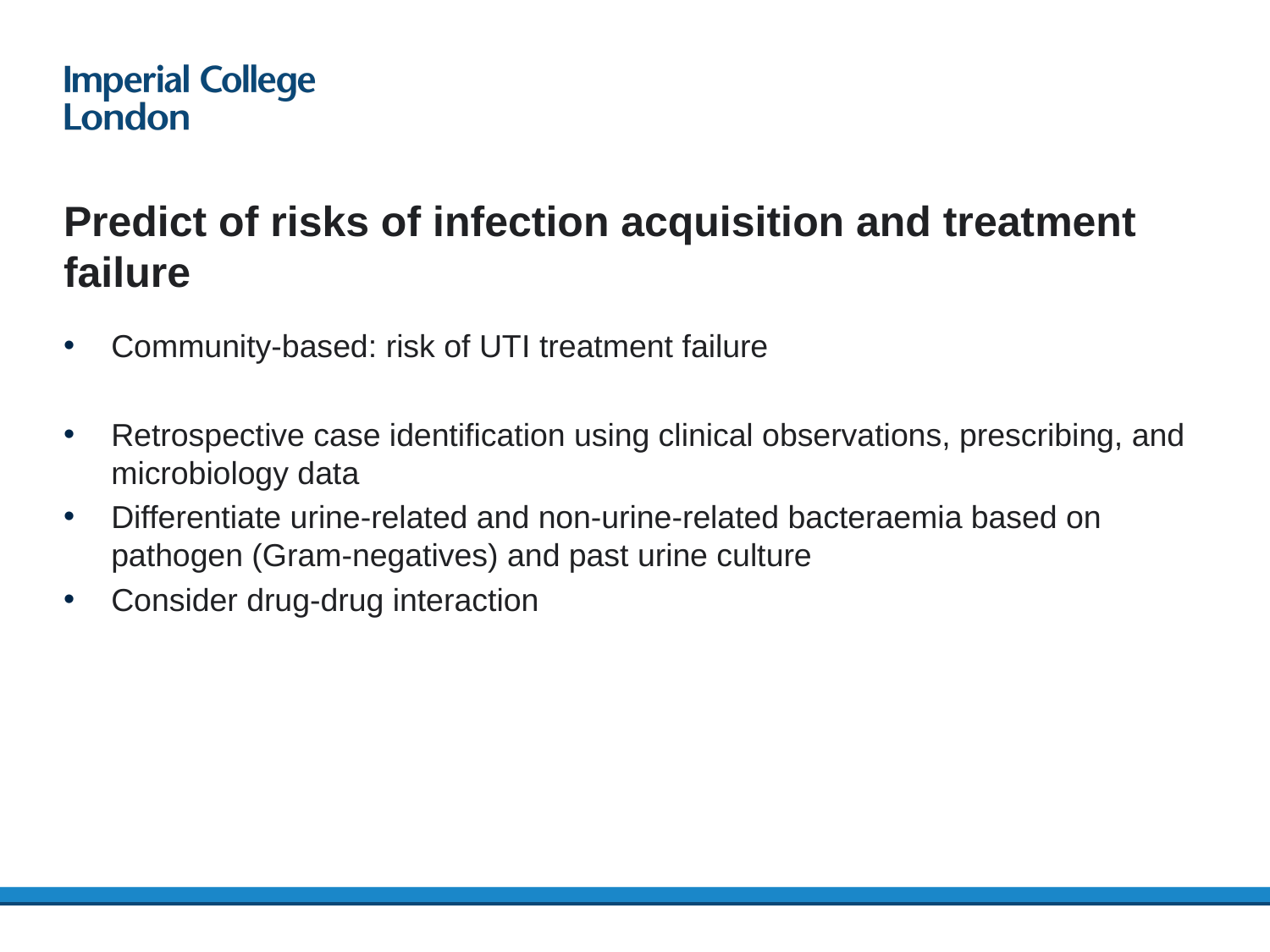

# Predict of risks of infection acquisition and treatment failure
Community-based: risk of UTI treatment failure

Retrospective case identification using clinical observations, prescribing, and microbiology data
Differentiate urine-related and non-urine-related bacteraemia based on pathogen (Gram-negatives) and past urine culture
Consider drug-drug interaction